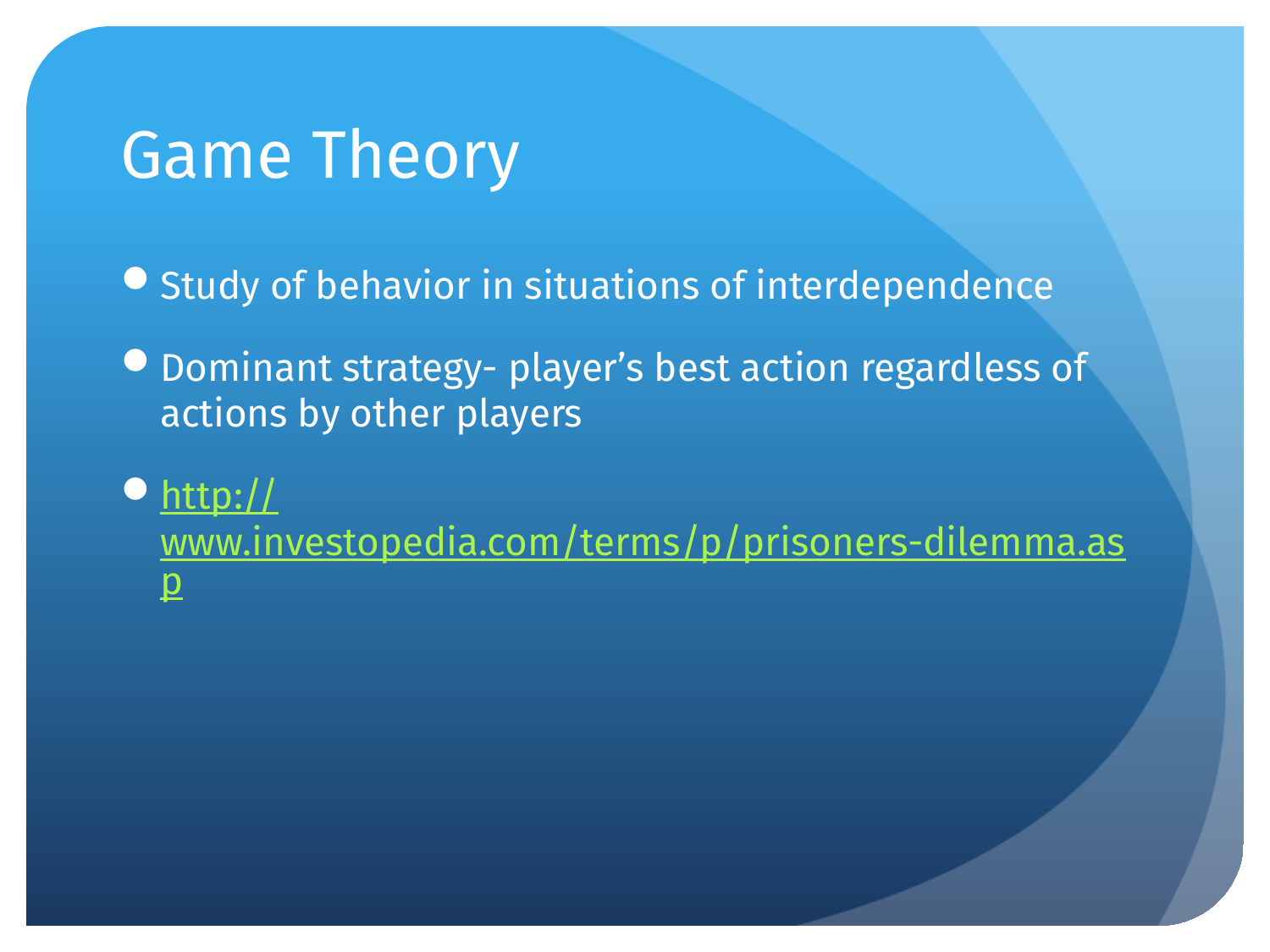

# Game Theory
Study of behavior in situations of interdependence
Dominant strategy- player’s best action regardless of actions by other players
http://www.investopedia.com/terms/p/prisoners-dilemma.asp